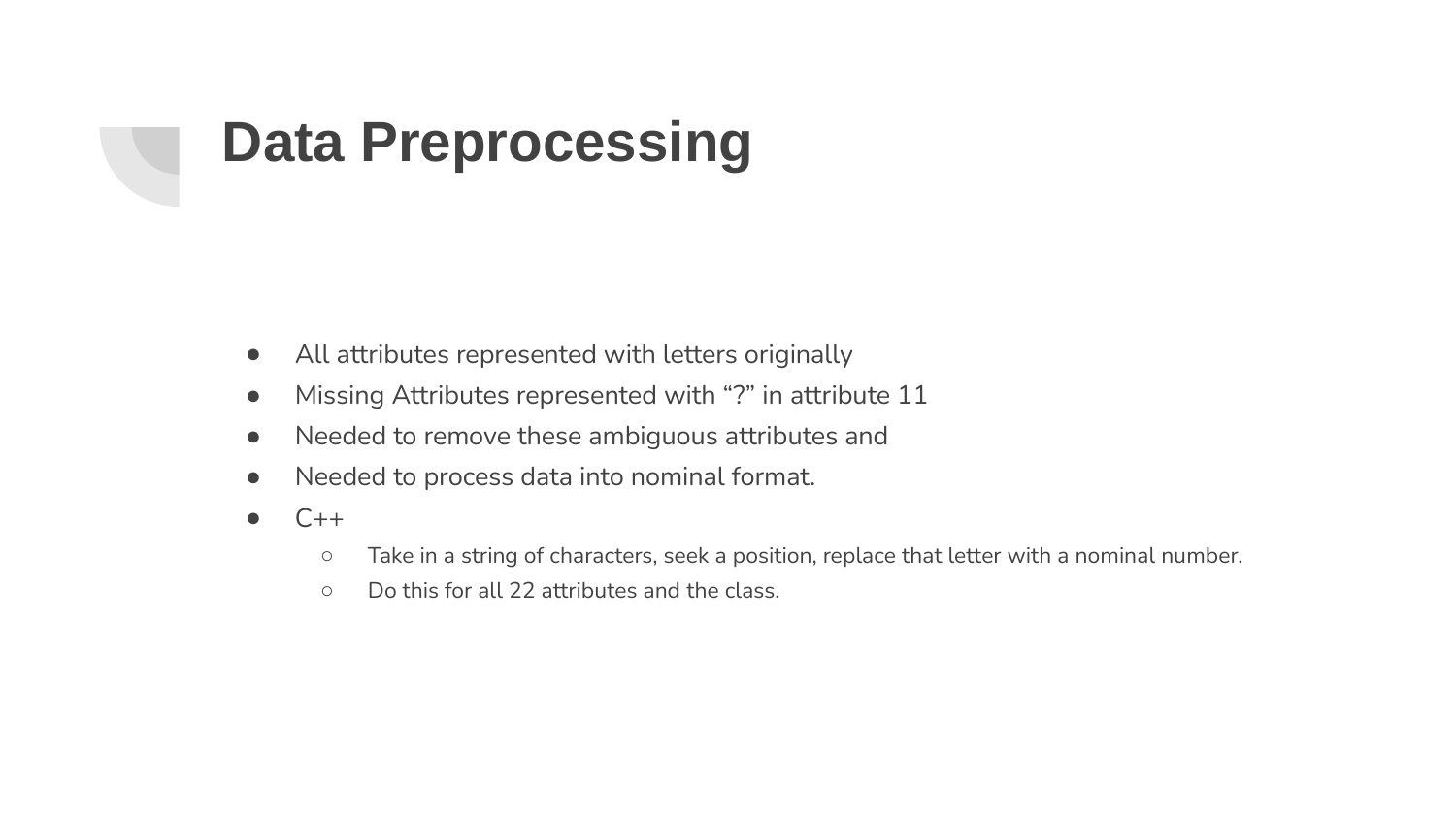

# Data Preprocessing
All attributes represented with letters originally
Missing Attributes represented with “?” in attribute 11
Needed to remove these ambiguous attributes and
Needed to process data into nominal format.
C++
Take in a string of characters, seek a position, replace that letter with a nominal number.
Do this for all 22 attributes and the class.